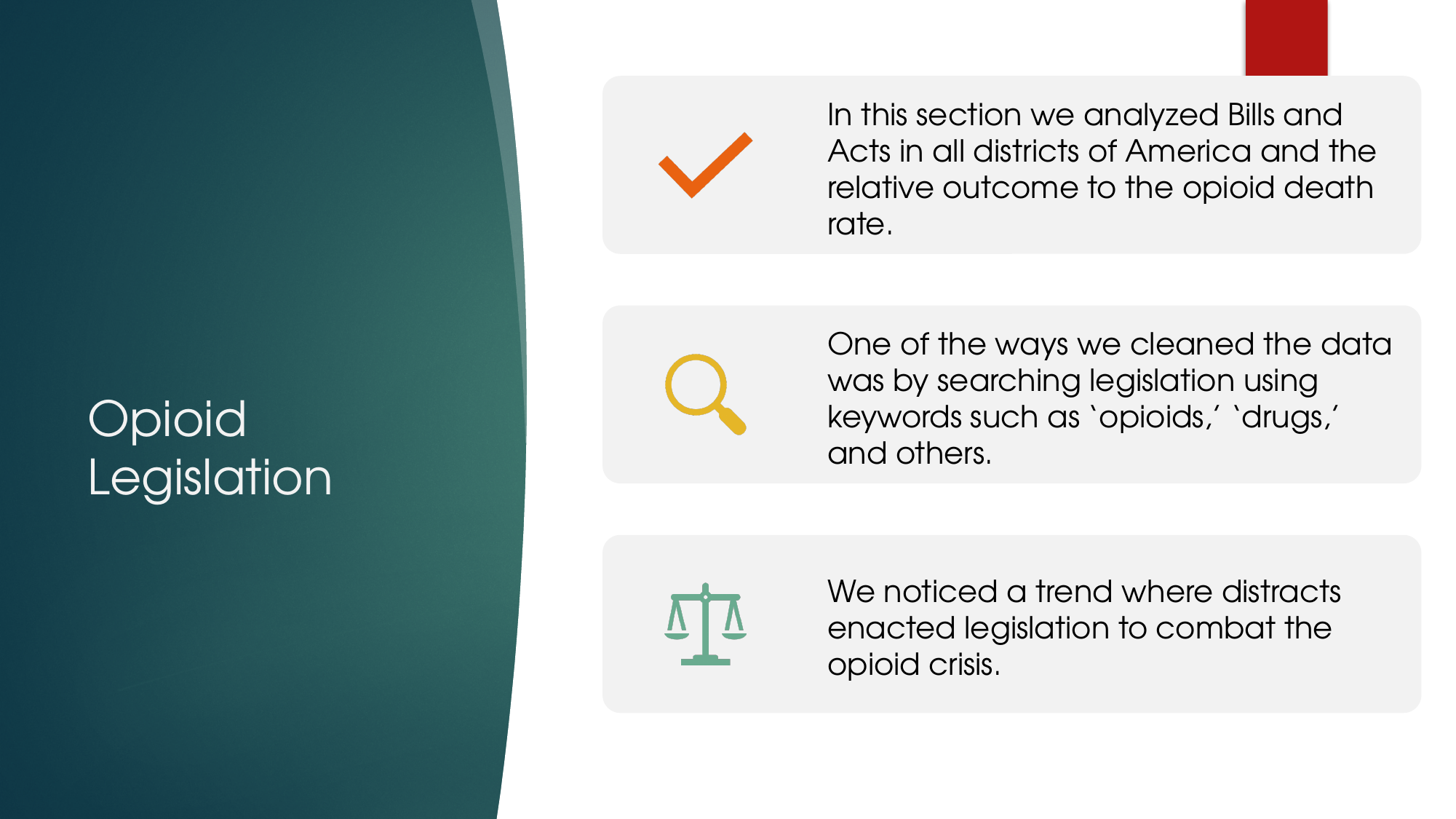

In this section we analyzed Bills and Acts in all districts of America and the relative outcome to the opioid death rate.
One of the ways we cleaned the data was by searching legislation using keywords such as ‘opioids,’ ‘drugs,’ and others.
We noticed a trend where distracts enacted legislation to combat the opioid crisis.
# Opioid Legislation